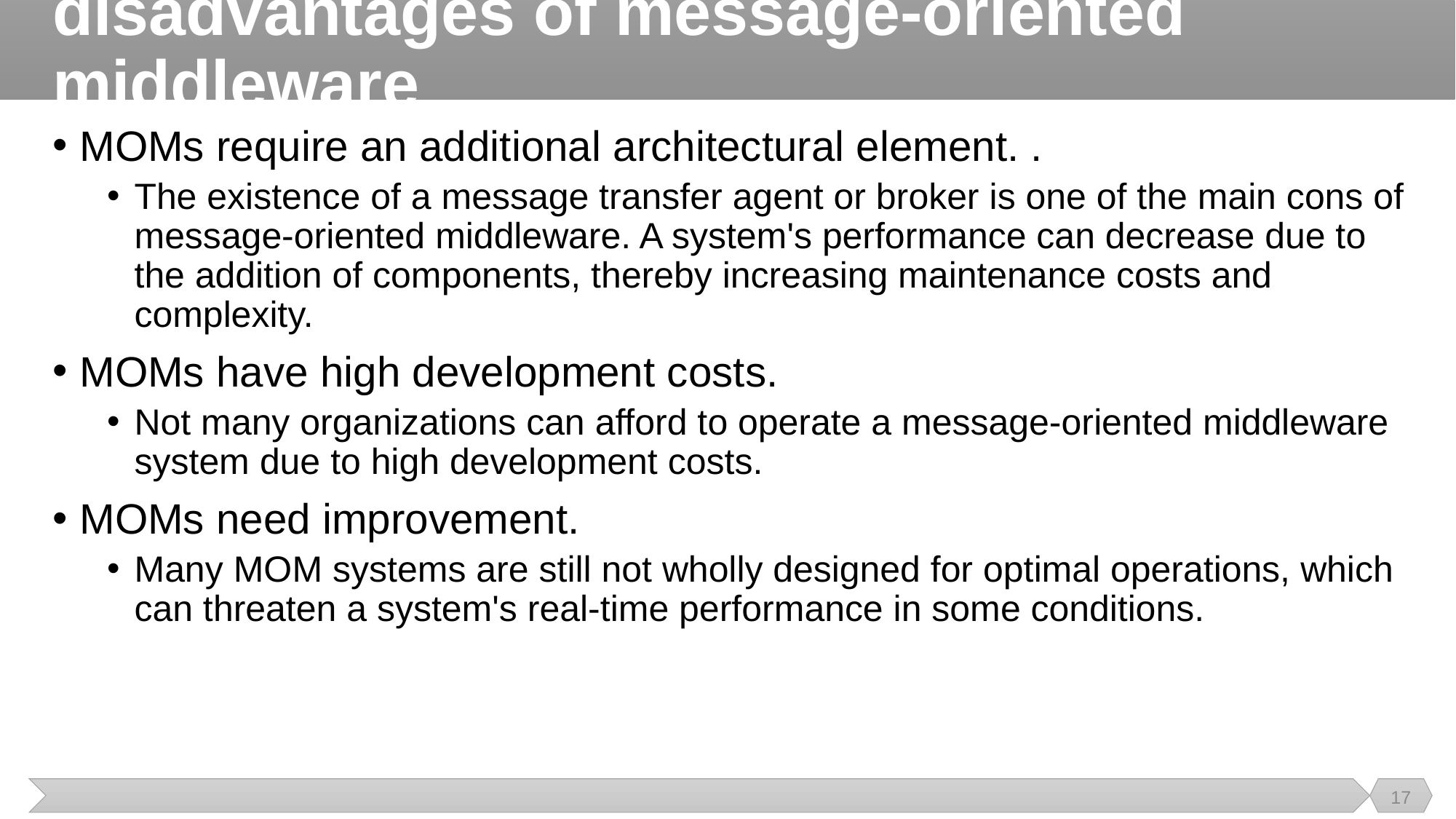

# disadvantages of message-oriented middleware
MOMs require an additional architectural element. .
The existence of a message transfer agent or broker is one of the main cons of message-oriented middleware. A system's performance can decrease due to the addition of components, thereby increasing maintenance costs and complexity.
MOMs have high development costs.
Not many organizations can afford to operate a message-oriented middleware system due to high development costs.
MOMs need improvement.
Many MOM systems are still not wholly designed for optimal operations, which can threaten a system's real-time performance in some conditions.
17